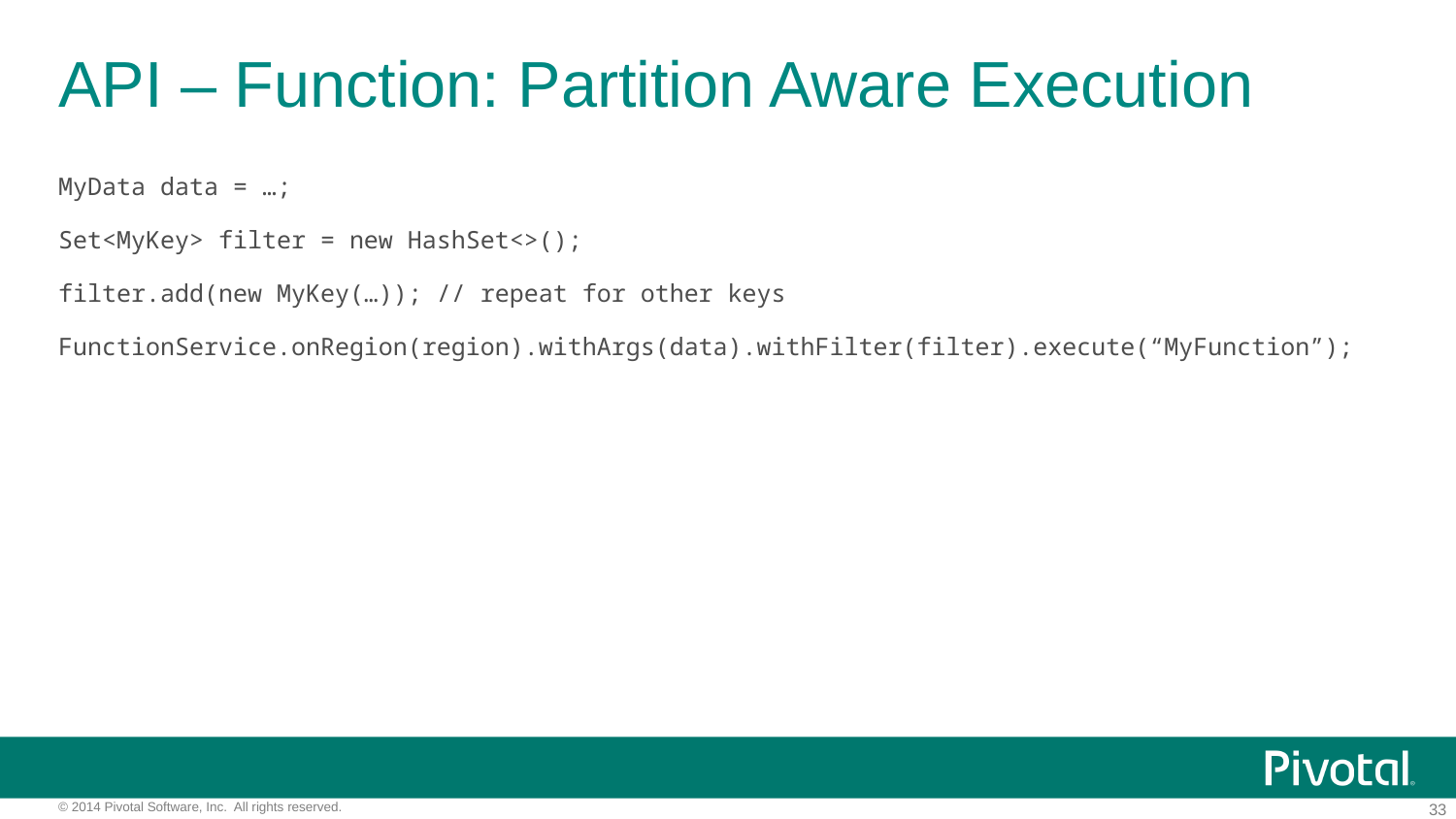

# API – Function: Partition Aware Execution
MyData data = …;
Set<MyKey> filter = new HashSet<>();
filter.add(new MyKey(…)); // repeat for other keys
FunctionService.onRegion(region).withArgs(data).withFilter(filter).execute(“MyFunction”);